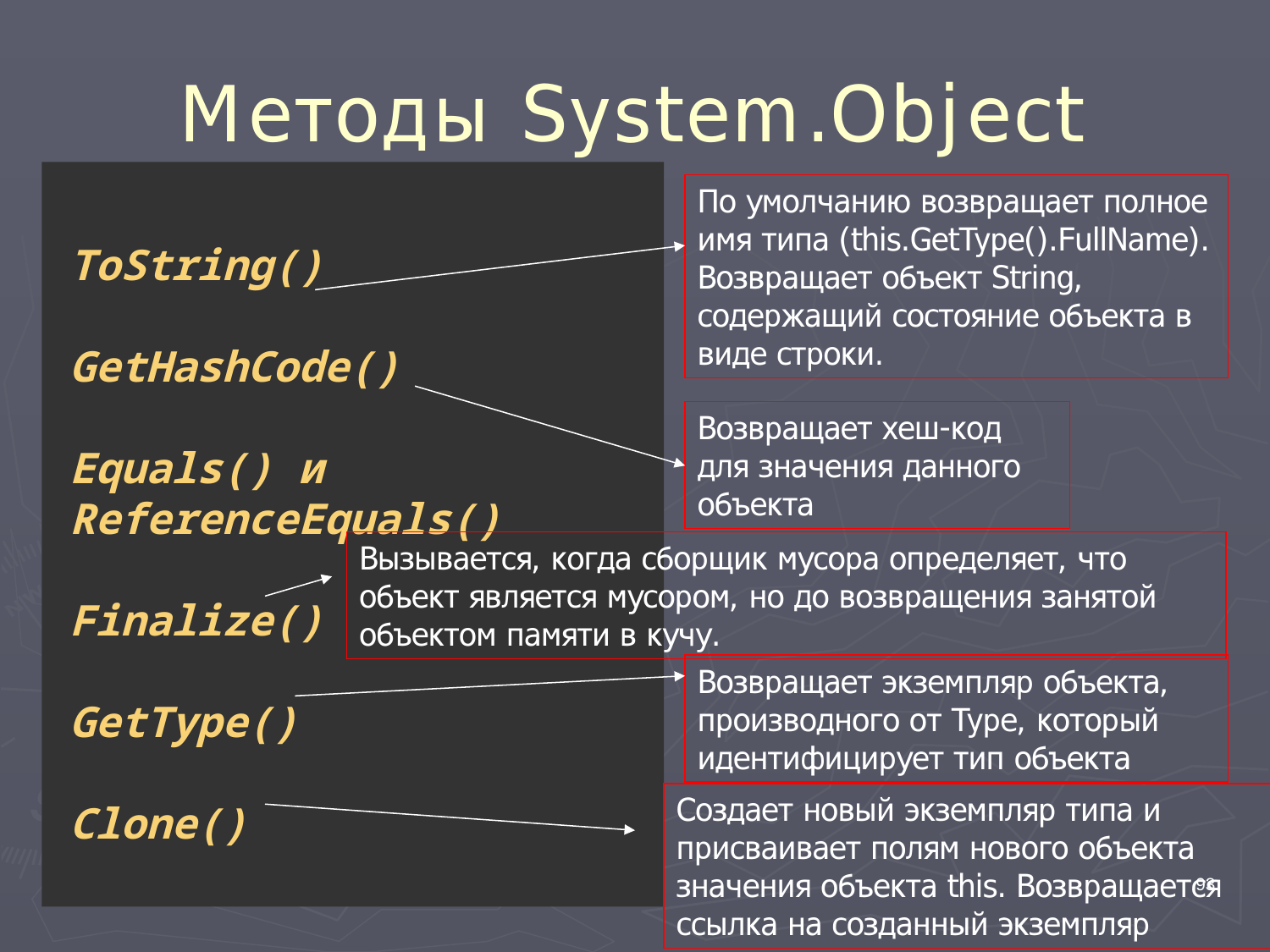

# Методы System.Object
По умолчанию возвращает полное имя типа (this.GetType().FullName).
Возвращает объект String, содержащий состояние объекта в виде строки.

ToString()

GetHashCode()

Equals() и ReferenceEquals()

Finalize()

GetType()

Clone()

Возвращает хеш-код для значения данного объекта
Вызывается, когда сборщик мусора определяет, что объект является мусором, но до возвращения занятой
объектом памяти в кучу.
Возвращает экземпляр объекта, производного от Type, который
идентифицирует тип объекта
Создает новый экземпляр типа и присваивает полям нового объекта значения объекта this. Возвращается ссылка на созданный экземпляр
93